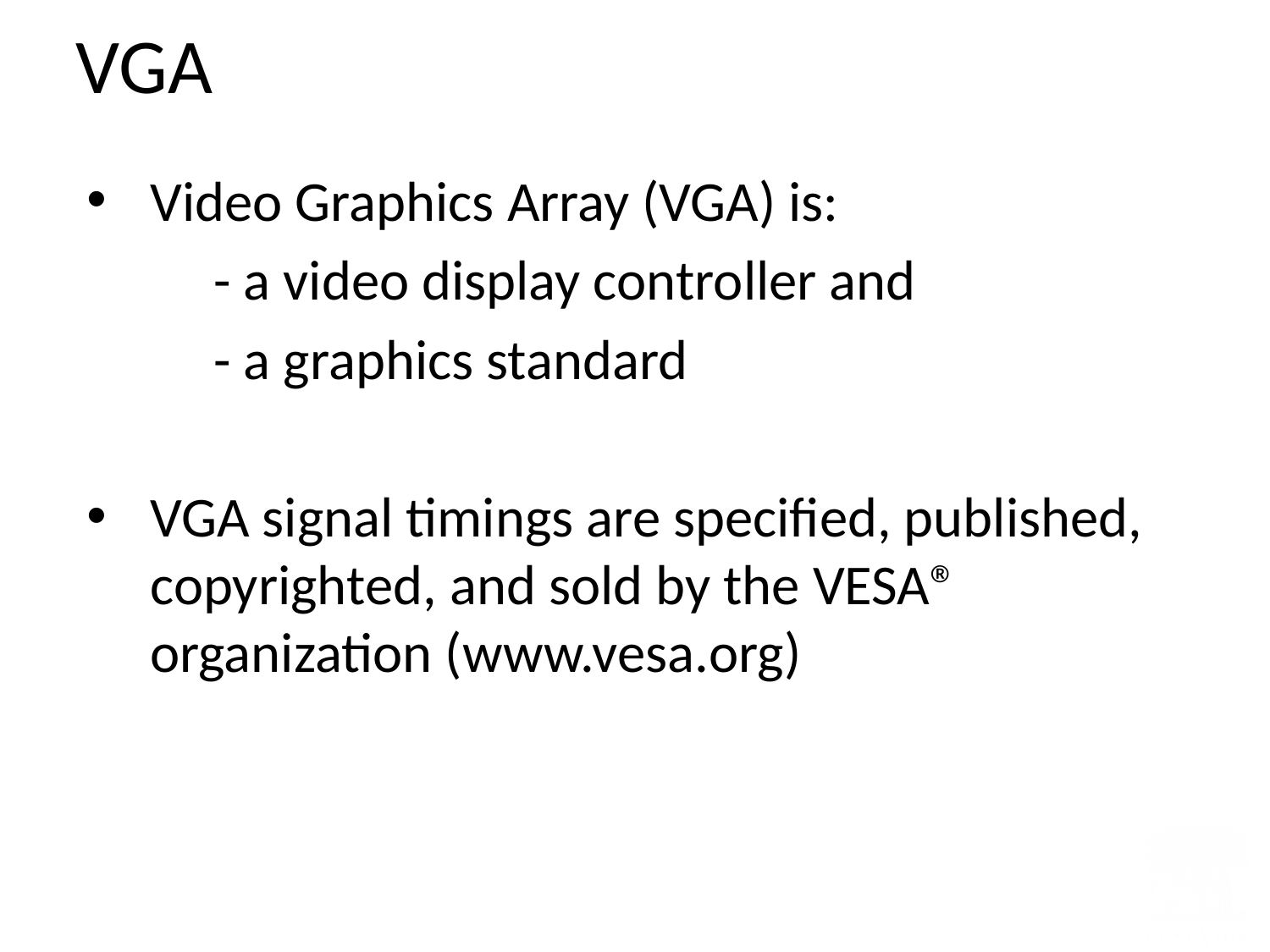

VGA

Video Graphics Array (VGA) is:
	- a video display controller and
	- a graphics standard

VGA signal timings are specified, published, copyrighted, and sold by the VESA® organization (www.vesa.org)